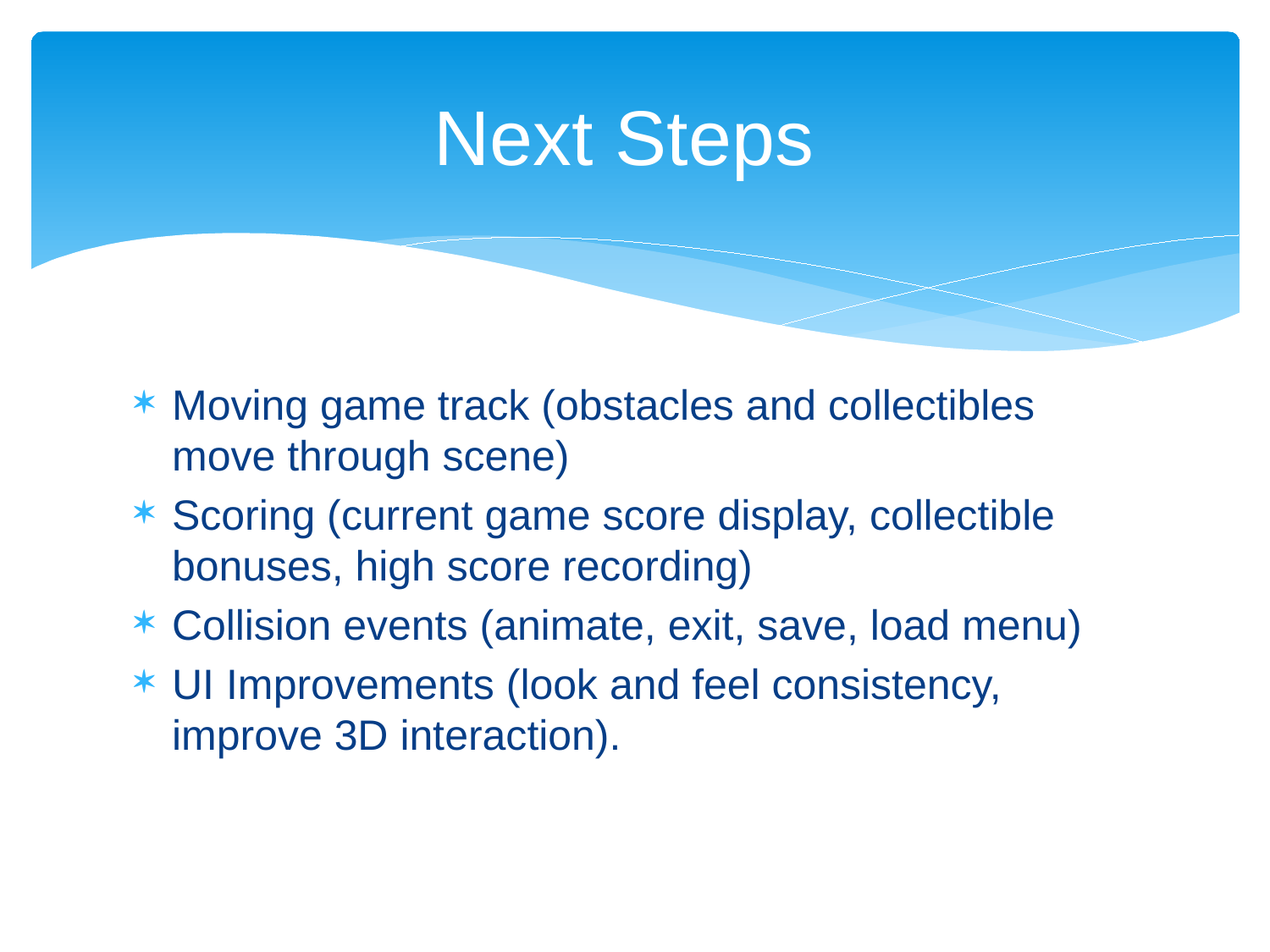

# Next Steps
Moving game track (obstacles and collectibles move through scene)
Scoring (current game score display, collectible bonuses, high score recording)
Collision events (animate, exit, save, load menu)
UI Improvements (look and feel consistency, improve 3D interaction).